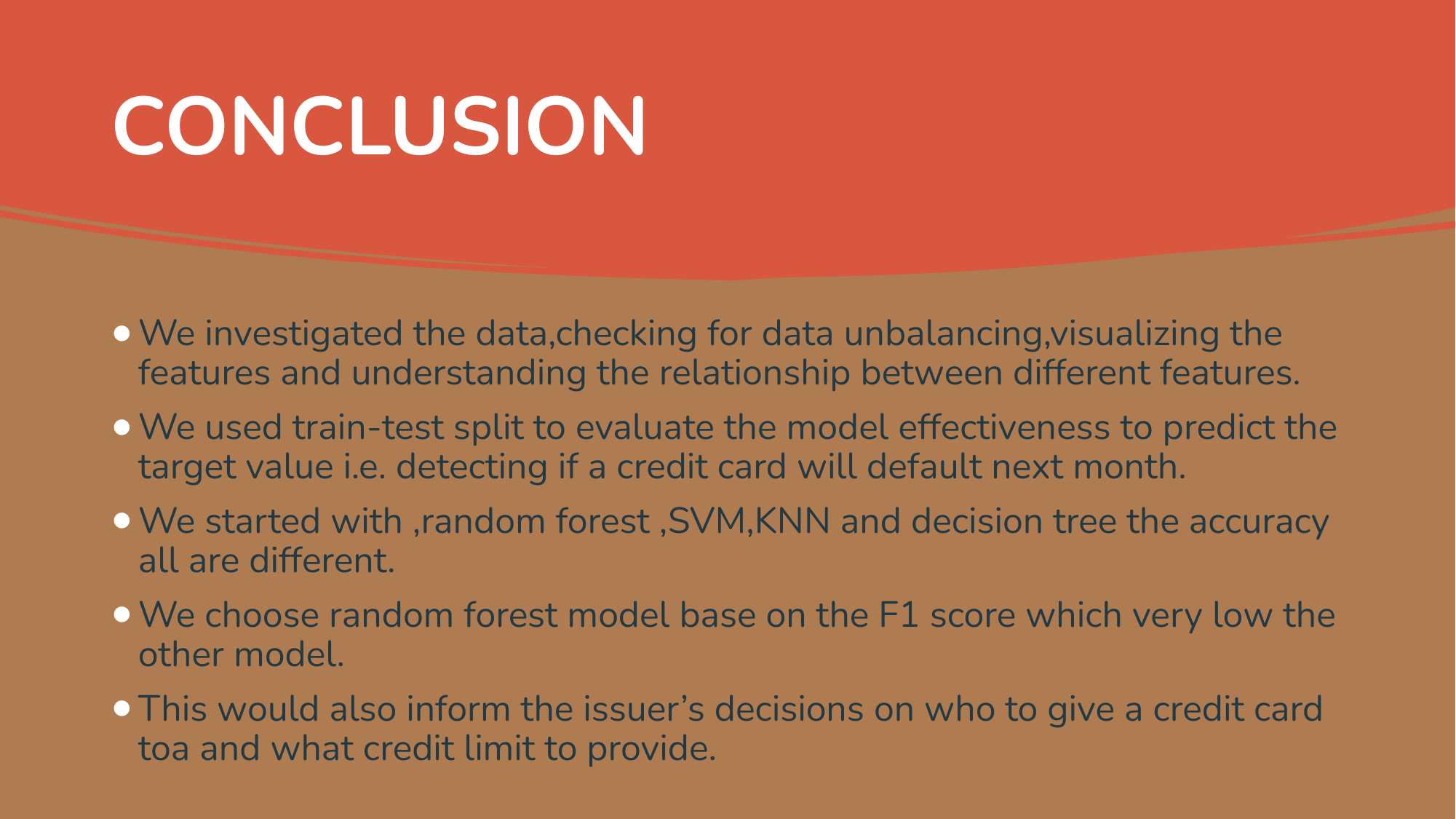

# CONCLUSION
We investigated the data,checking for data unbalancing,visualizing the features and understanding the relationship between different features.
We used train-test split to evaluate the model effectiveness to predict the target value i.e. detecting if a credit card will default next month.
We started with ,random forest ,SVM,KNN and decision tree the accuracy all are different.
We choose random forest model base on the F1 score which very low the other model.
This would also inform the issuer’s decisions on who to give a credit card toa and what credit limit to provide.